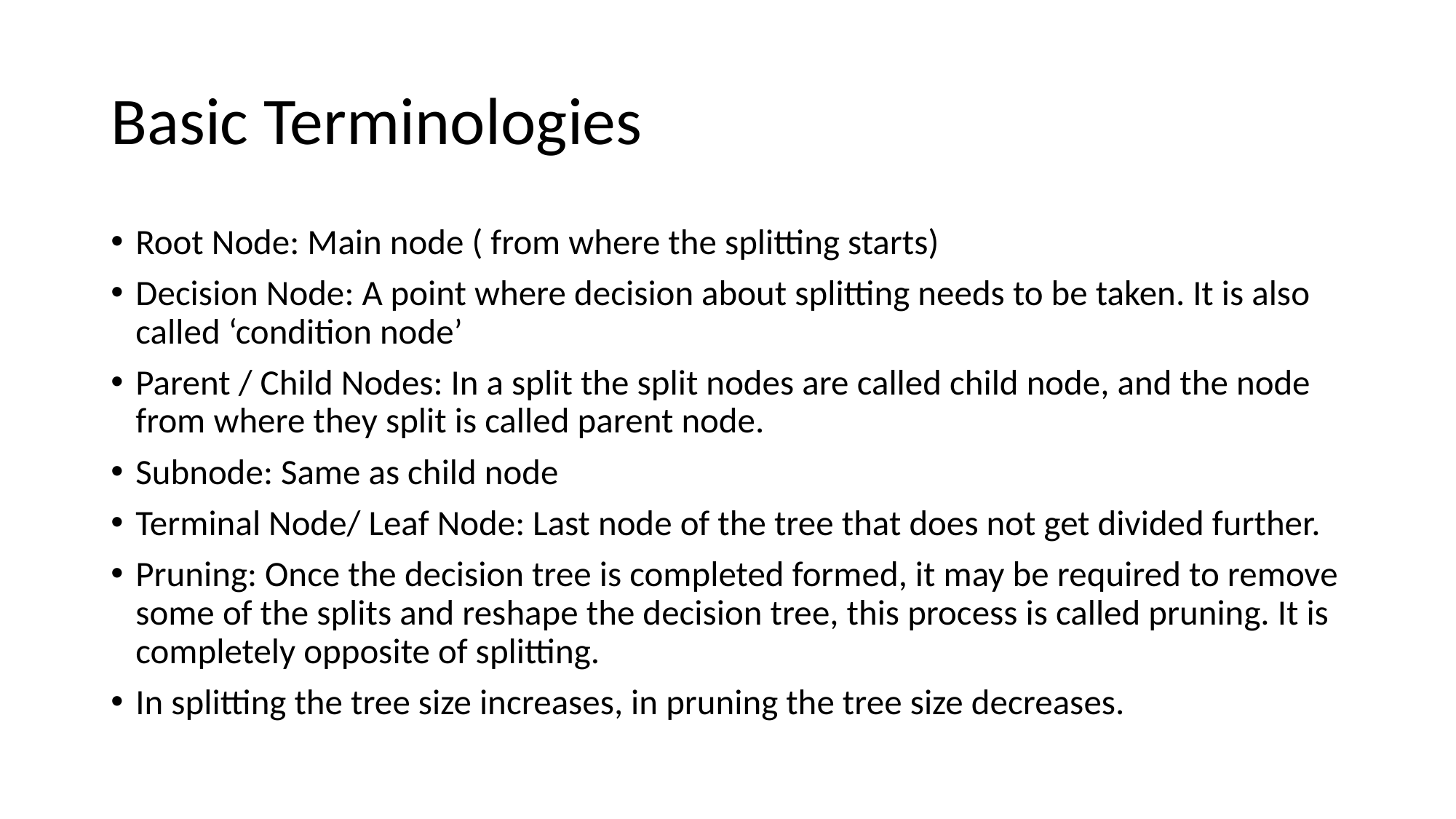

# Basic Terminologies
Root Node: Main node ( from where the splitting starts)
Decision Node: A point where decision about splitting needs to be taken. It is also called ‘condition node’
Parent / Child Nodes: In a split the split nodes are called child node, and the node from where they split is called parent node.
Subnode: Same as child node
Terminal Node/ Leaf Node: Last node of the tree that does not get divided further.
Pruning: Once the decision tree is completed formed, it may be required to remove some of the splits and reshape the decision tree, this process is called pruning. It is completely opposite of splitting.
In splitting the tree size increases, in pruning the tree size decreases.